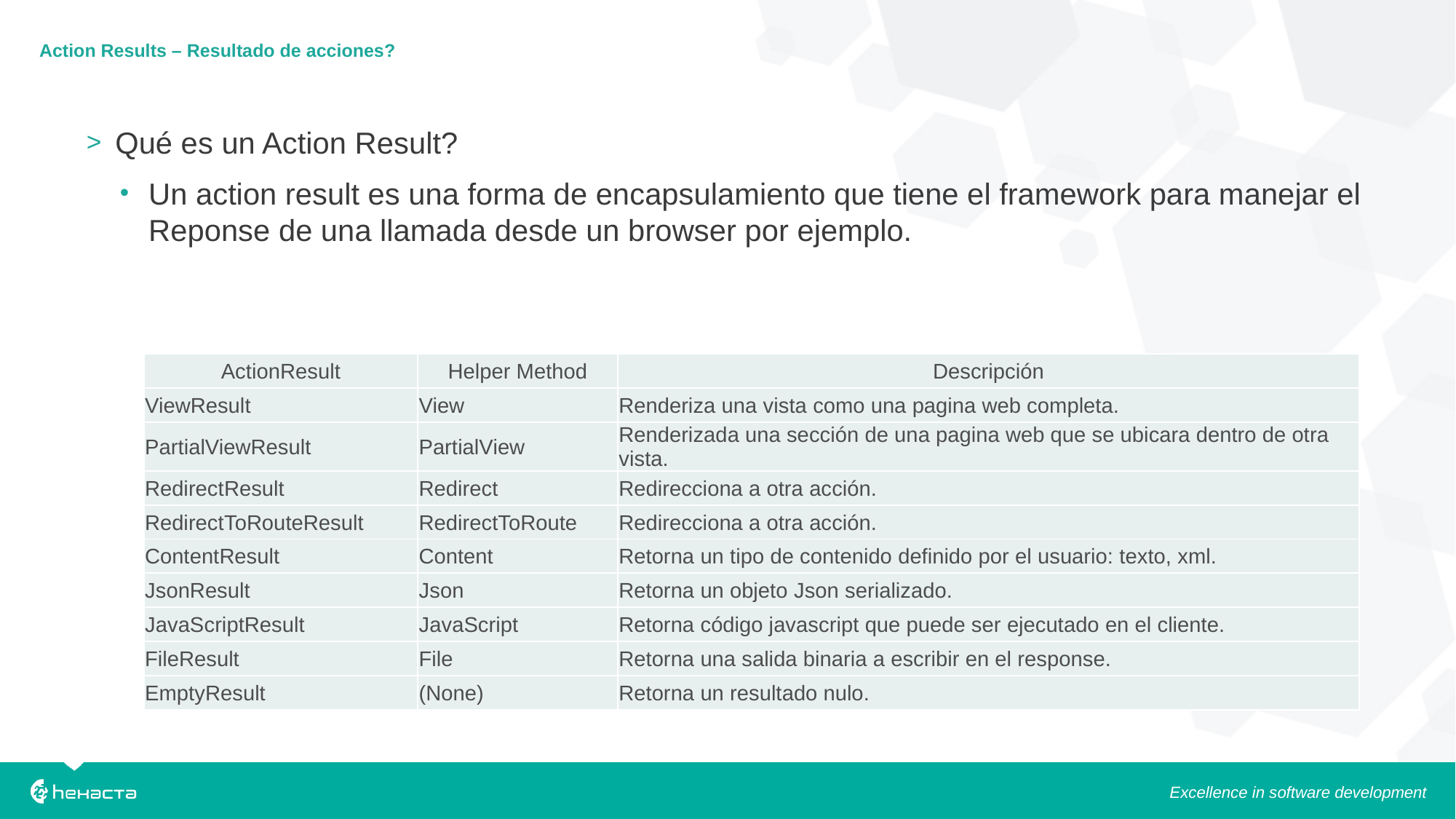

# Action Results – Resultado de acciones?
Qué es un Action Result?
Un action result es una forma de encapsulamiento que tiene el framework para manejar el Reponse de una llamada desde un browser por ejemplo.

| ActionResult | Helper Method | Descripción |
| --- | --- | --- |
| ViewResult | View | Renderiza una vista como una pagina web completa. |
| PartialViewResult | PartialView | Renderizada una sección de una pagina web que se ubicara dentro de otra vista. |
| RedirectResult | Redirect | Redirecciona a otra acción. |
| RedirectToRouteResult | RedirectToRoute | Redirecciona a otra acción. |
| ContentResult | Content | Retorna un tipo de contenido definido por el usuario: texto, xml. |
| JsonResult | Json | Retorna un objeto Json serializado. |
| JavaScriptResult | JavaScript | Retorna código javascript que puede ser ejecutado en el cliente. |
| FileResult | File | Retorna una salida binaria a escribir en el response. |
| EmptyResult | (None) | Retorna un resultado nulo. |